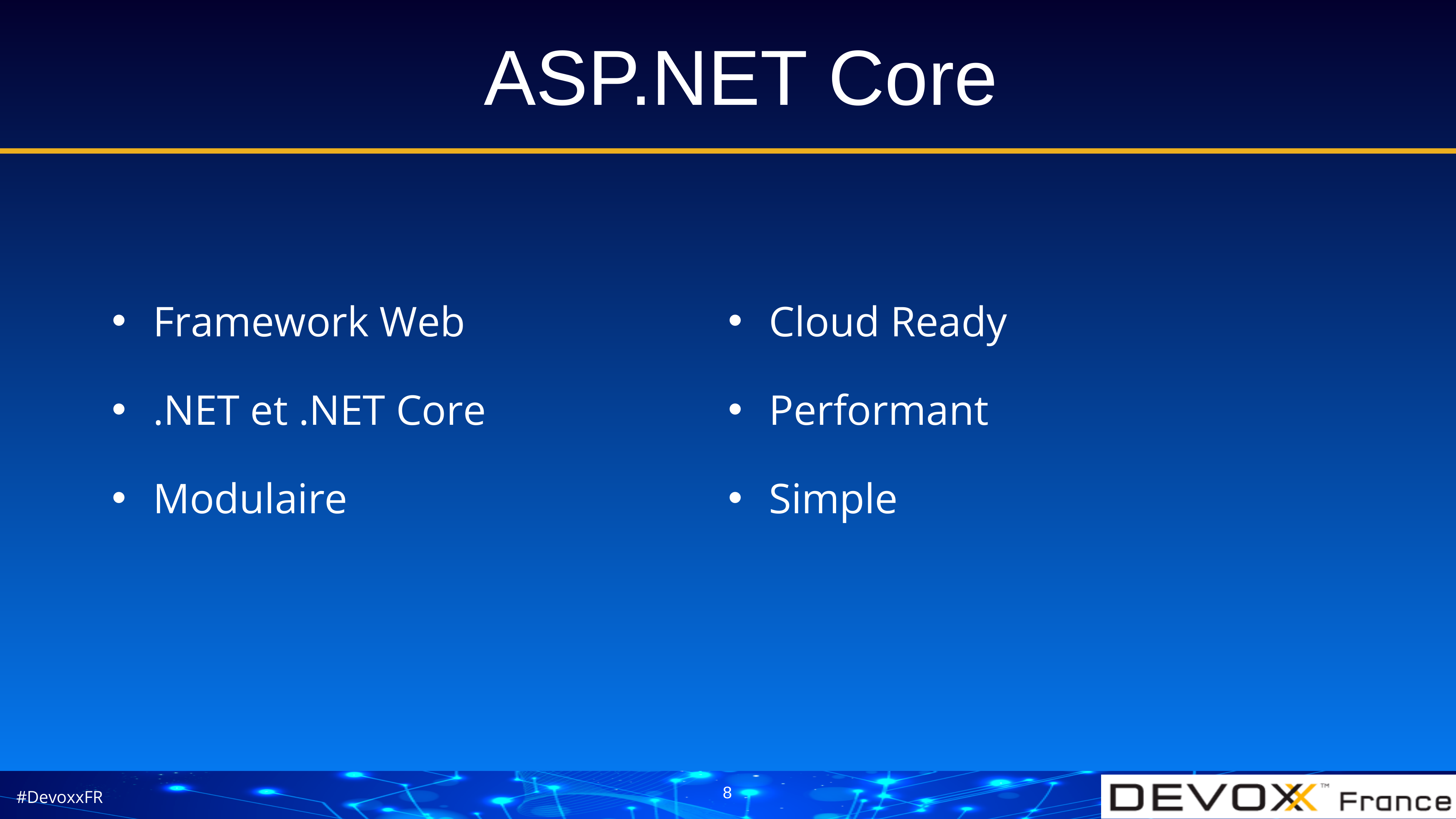

# ASP.NET Core
Framework Web
.NET et .NET Core
Modulaire
Cloud Ready
Performant
Simple
8